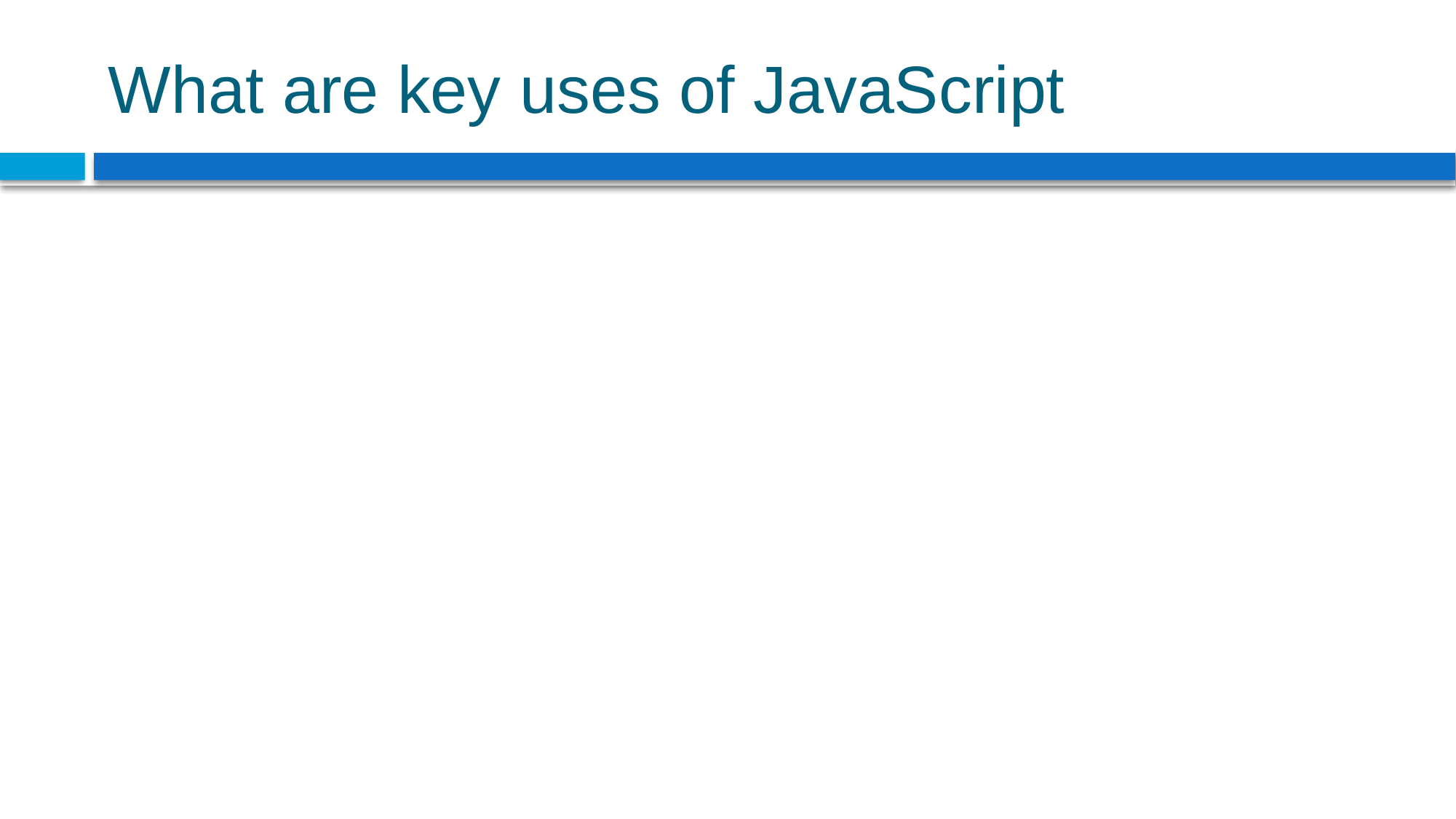

# What are key uses of JavaScript